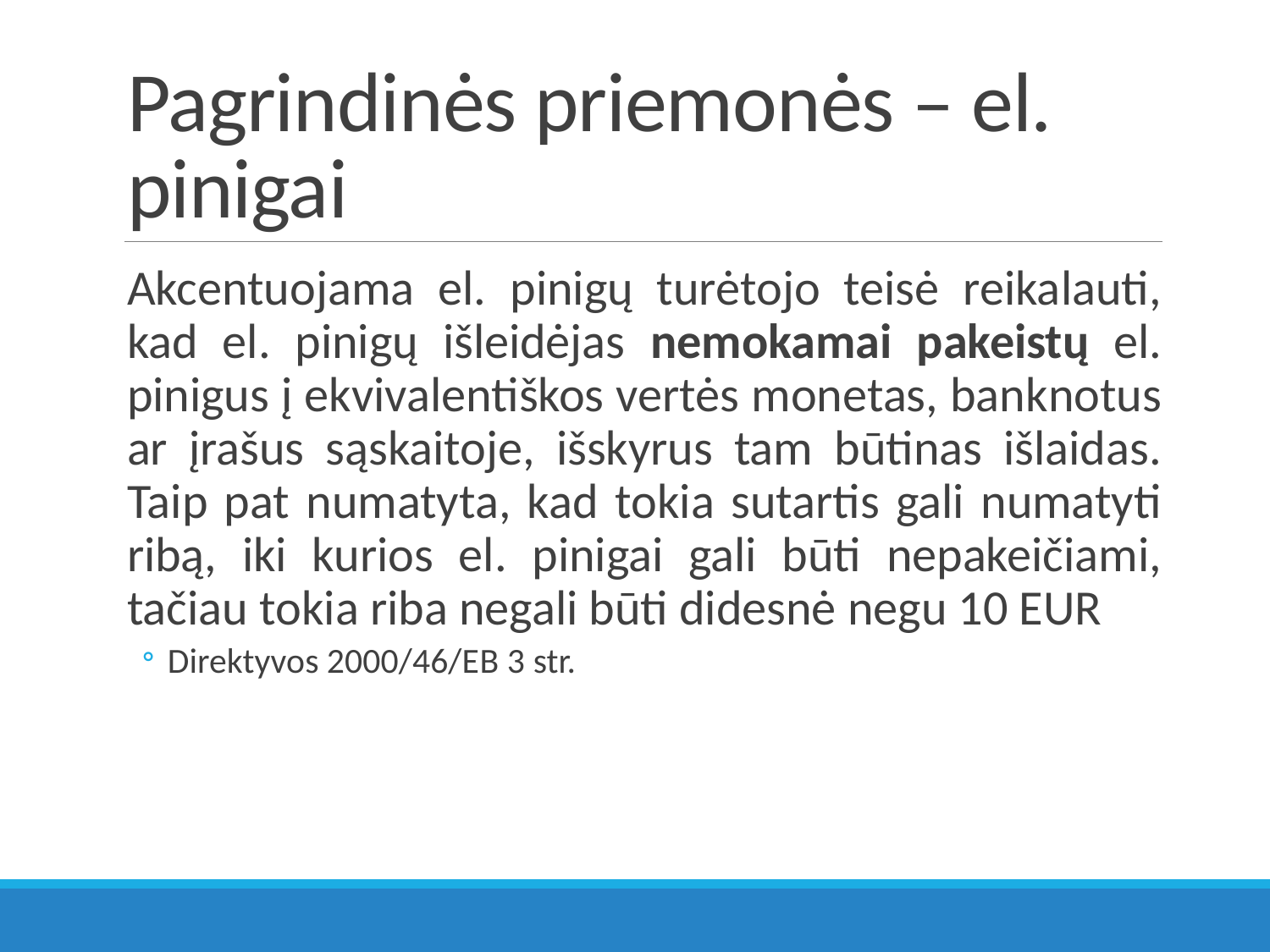

# Pagrindinės priemonės – el. pinigai
Akcentuojama el. pinigų turėtojo teisė reikalauti, kad el. pinigų išleidėjas nemokamai pakeistų el. pinigus į ekvivalentiškos vertės monetas, banknotus ar įrašus sąskaitoje, išskyrus tam būtinas išlaidas. Taip pat numatyta, kad tokia sutartis gali numatyti ribą, iki kurios el. pinigai gali būti nepakeičiami, tačiau tokia riba negali būti didesnė negu 10 EUR
Direktyvos 2000/46/EB 3 str.